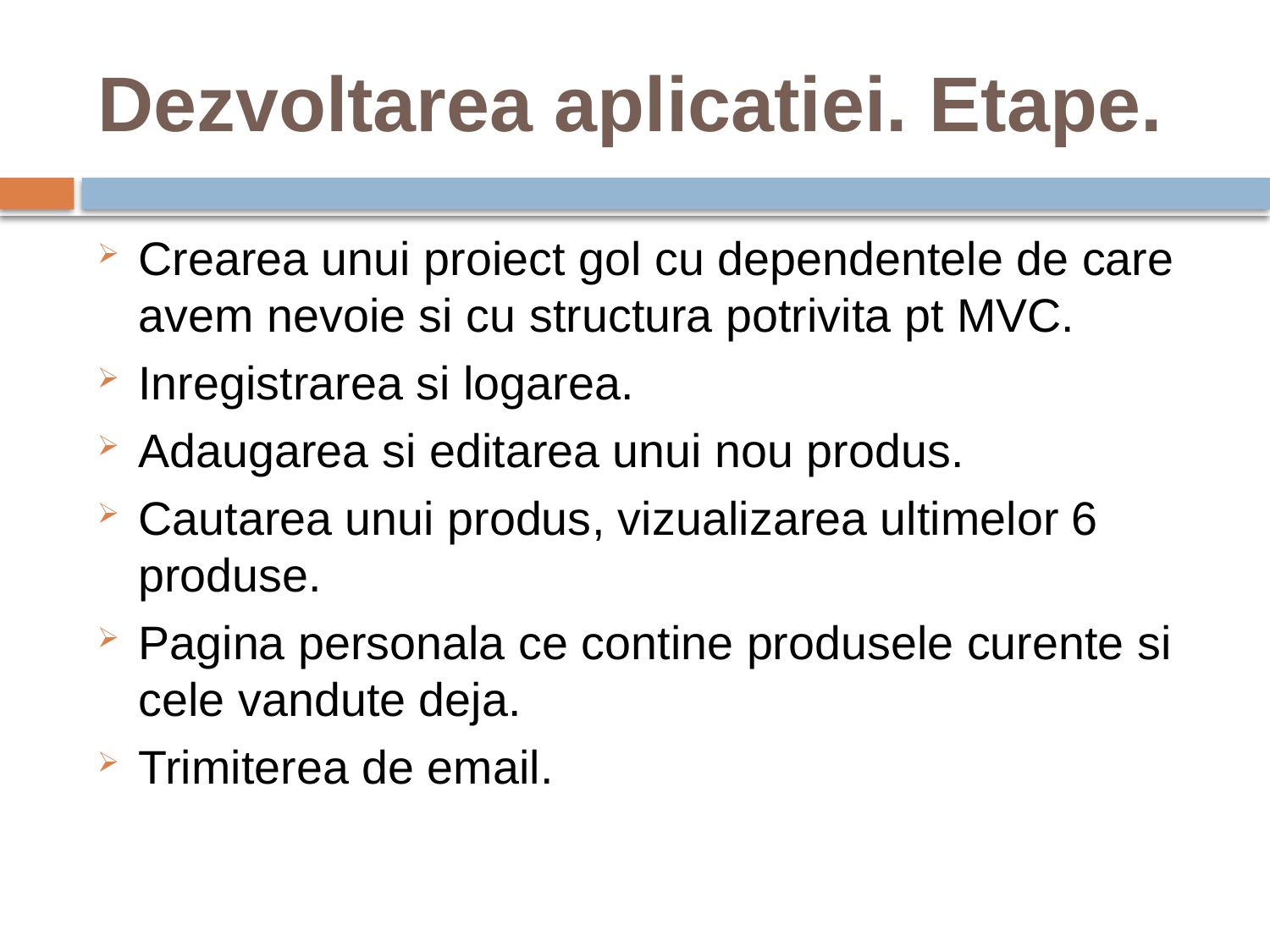

# Dezvoltarea aplicatiei. Etape.
Crearea unui proiect gol cu dependentele de care avem nevoie si cu structura potrivita pt MVC.
Inregistrarea si logarea.
Adaugarea si editarea unui nou produs.
Cautarea unui produs, vizualizarea ultimelor 6 produse.
Pagina personala ce contine produsele curente si cele vandute deja.
Trimiterea de email.